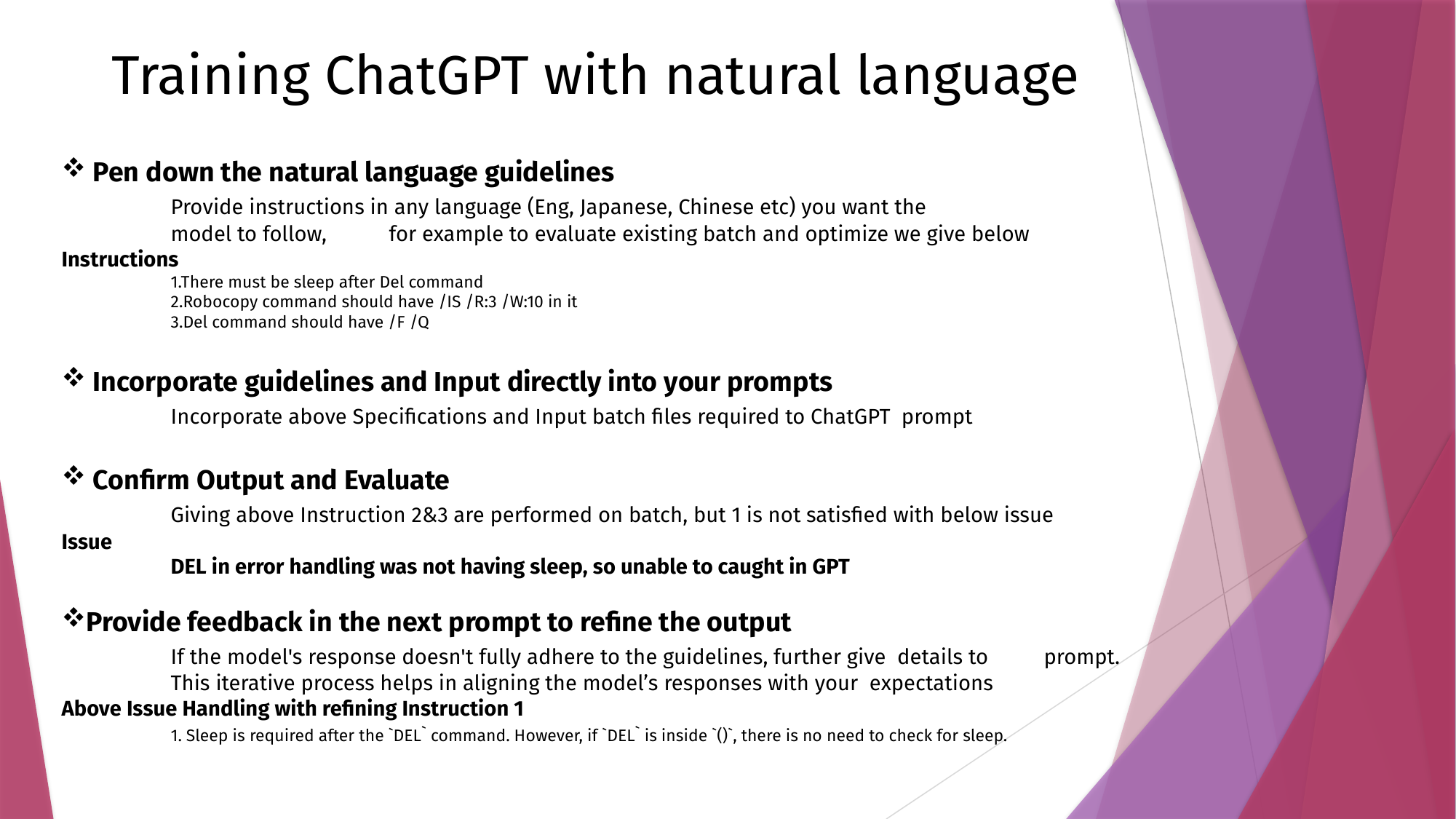

Training ChatGPT with natural language
 Pen down the natural language guidelines
	Provide instructions in any language (Eng, Japanese, Chinese etc) you want the
 	model to follow, 	for example to evaluate existing batch and optimize we give below
Instructions
	1.There must be sleep after Del command
	2.Robocopy command should have /IS /R:3 /W:10 in it
	3.Del command should have /F /Q

 Incorporate guidelines and Input directly into your prompts
	Incorporate above Specifications and Input batch files required to ChatGPT  prompt

 Confirm Output and Evaluate
	Giving above Instruction 2&3 are performed on batch, but 1 is not satisfied with below issue
Issue
	DEL in error handling was not having sleep, so unable to caught in GPT

Provide feedback in the next prompt to refine the output
	If the model's response doesn't fully adhere to the guidelines, further give  details to 	prompt.
	This iterative process helps in aligning the model’s responses with your  expectations
Above Issue Handling with refining Instruction 1
	1. Sleep is required after the `DEL` command. However, if `DEL` is inside `()`, there is no need to check for sleep.